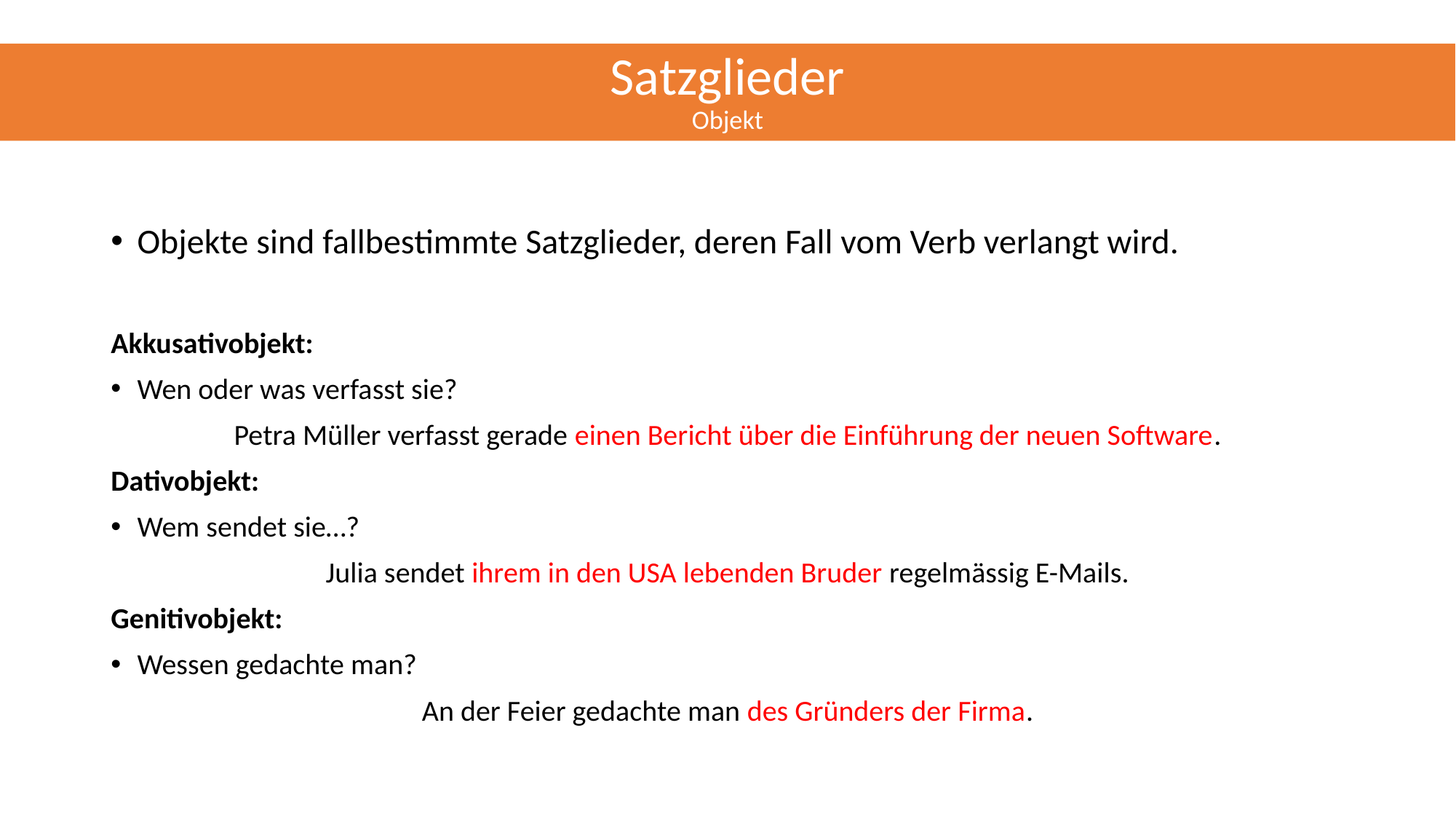

# Satzglieder Objekt
Objekte sind fallbestimmte Satzglieder, deren Fall vom Verb verlangt wird.

Akkusativobjekt:
Wen oder was verfasst sie?
Petra Müller verfasst gerade einen Bericht über die Einführung der neuen Software.
Dativobjekt:
Wem sendet sie…?
Julia sendet ihrem in den USA lebenden Bruder regelmässig E-Mails.
Genitivobjekt:
Wessen gedachte man?
An der Feier gedachte man des Gründers der Firma.